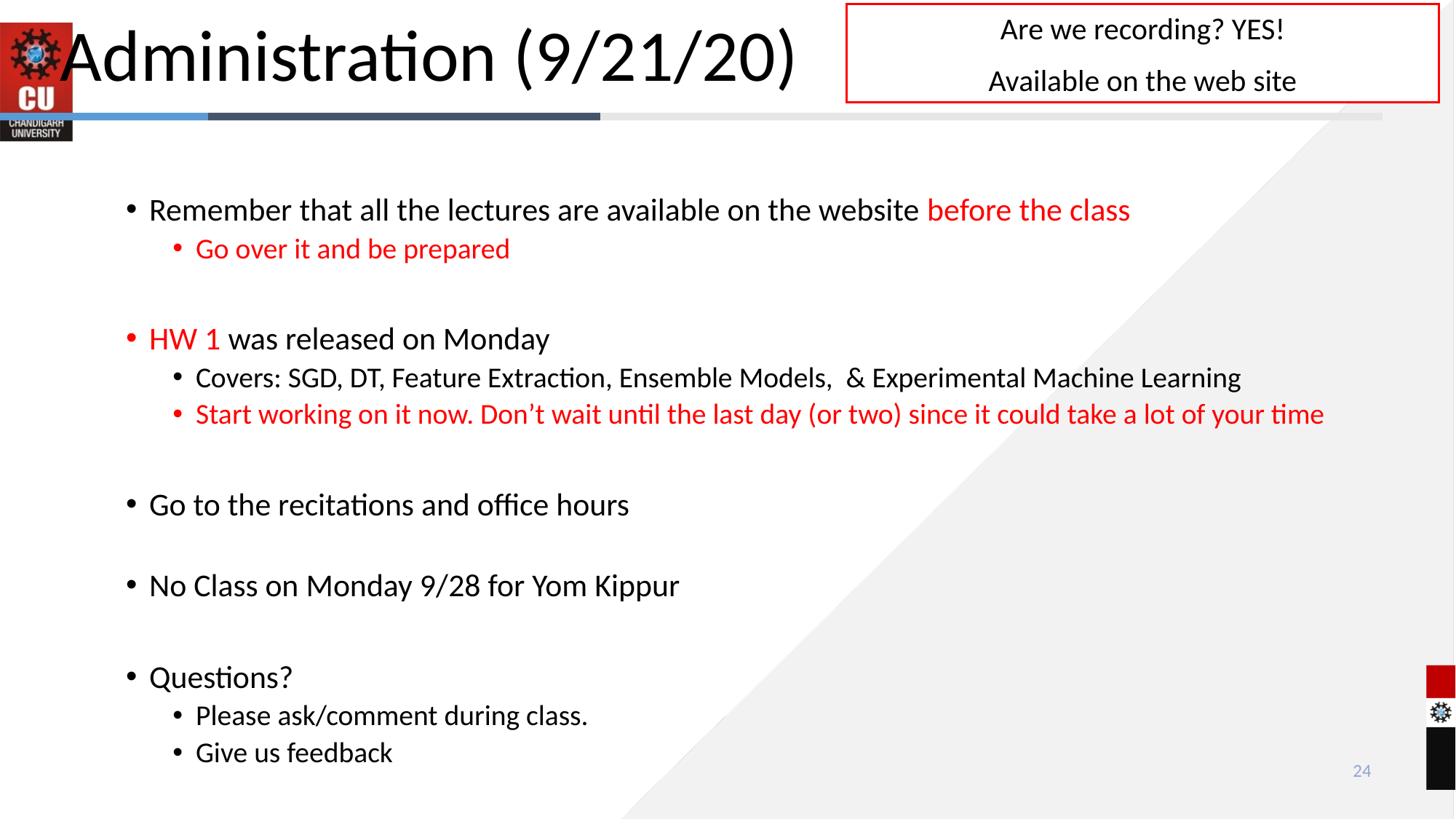

# Administration (9/21/20)
Are we recording? YES!
Available on the web site

Remember that all the lectures are available on the website before the class
Go over it and be prepared

HW 1 was released on Monday
Covers: SGD, DT, Feature Extraction, Ensemble Models,  & Experimental Machine Learning
Start working on it now. Don’t wait until the last day (or two) since it could take a lot of your time

Go to the recitations and office hours

No Class on Monday 9/28 for Yom Kippur

Questions?
Please ask/comment during class.
Give us feedback

24